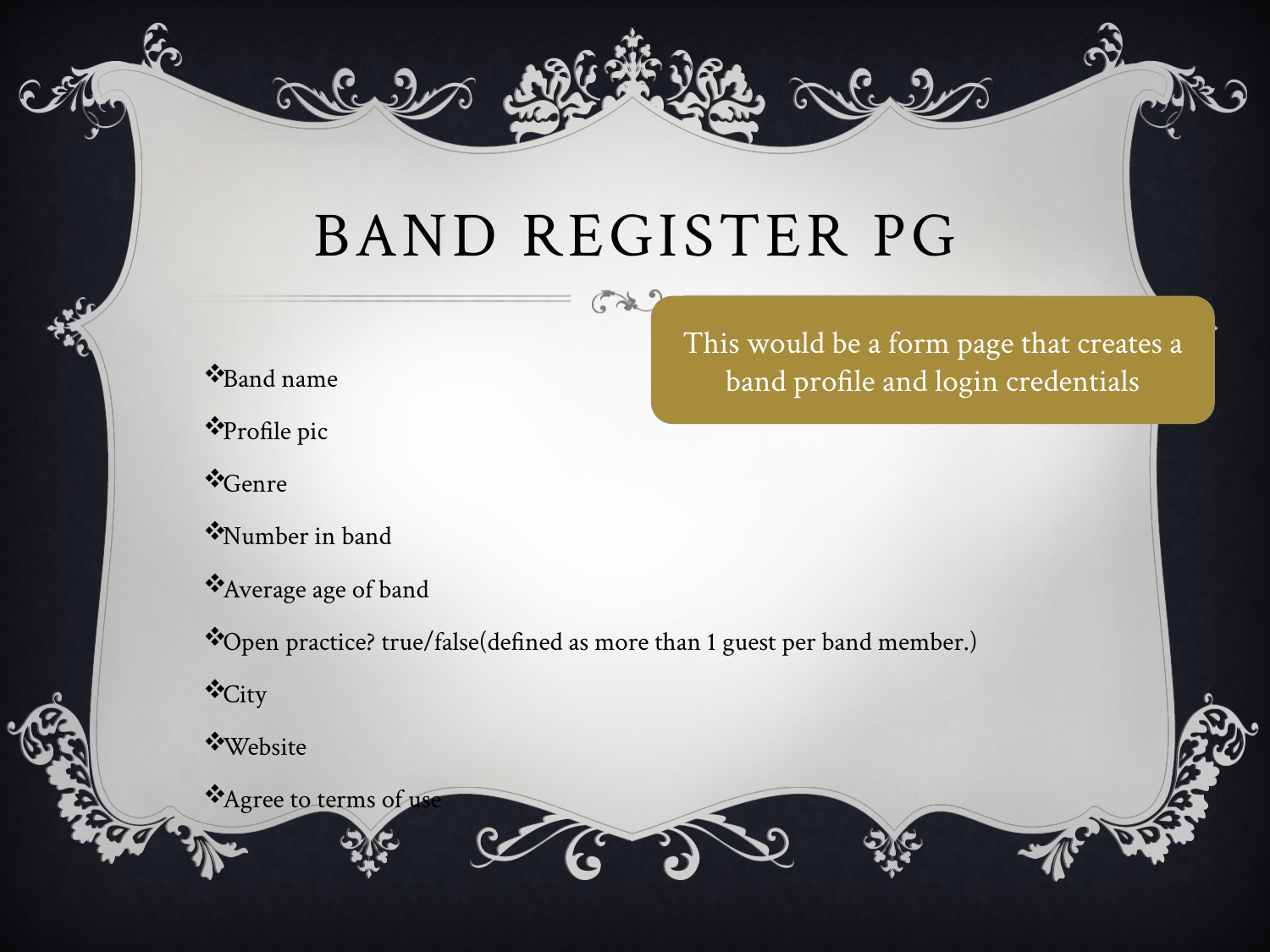

# Band register pg
This would be a form page that creates a band profile and login credentials
Band name
Profile pic
Genre
Number in band
Average age of band
Open practice? true/false(defined as more than 1 guest per band member.)
City
Website
Agree to terms of use